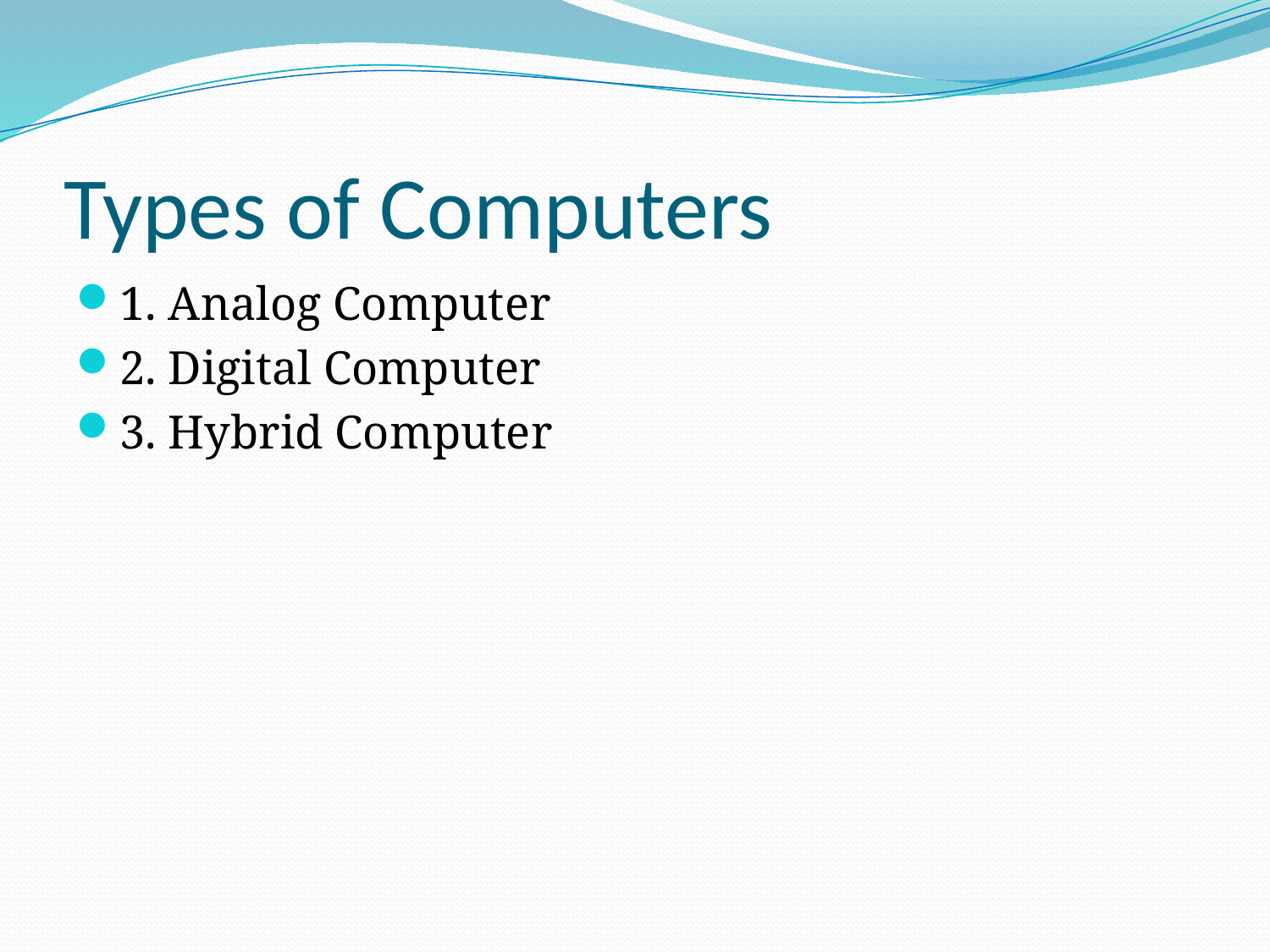

# Types of Computers
1. Analog Computer
2. Digital Computer
3. Hybrid Computer